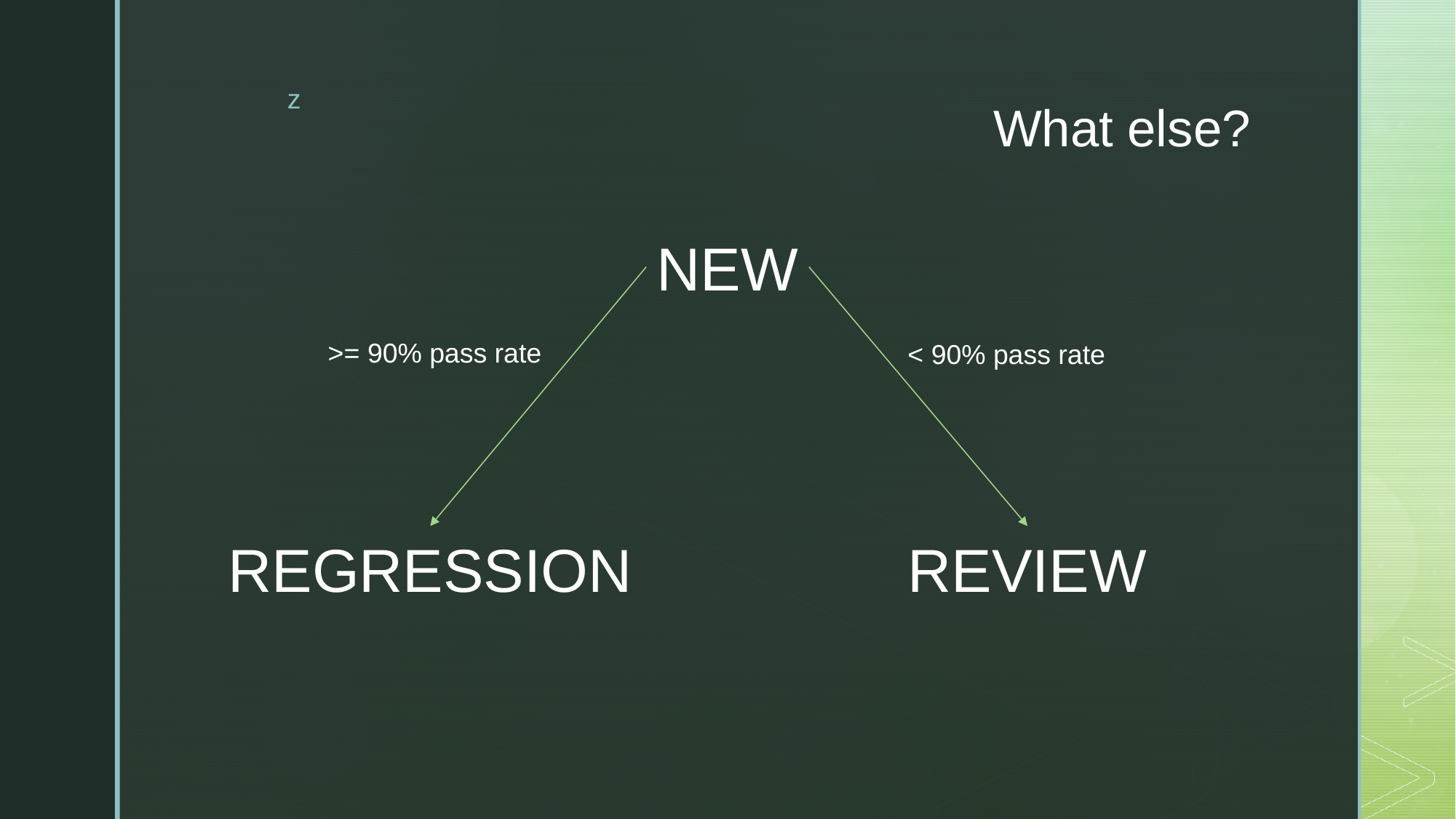

# What else?
NEW
>= 90% pass rate
< 90% pass rate
REGRESSION
REVIEW